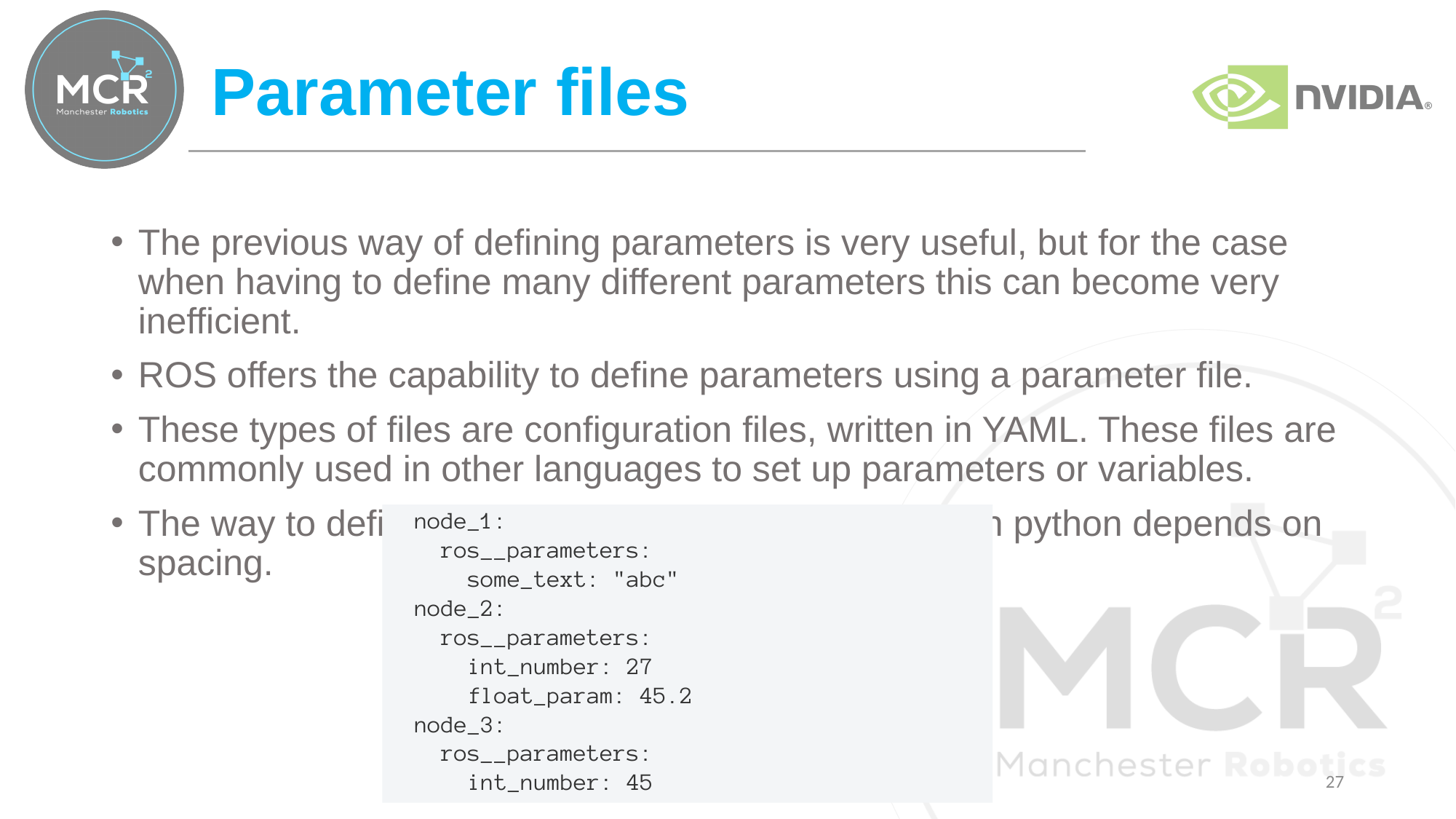

# Parameter files
The previous way of defining parameters is very useful, but for the case when having to define many different parameters this can become very inefficient.
ROS offers the capability to define parameters using a parameter file.
These types of files are configuration files, written in YAML. These files are commonly used in other languages to set up parameters or variables.
The way to define the hierarchy of a parameter, like in python depends on spacing.

node_1:
  ros__parameters:
    some_text: "abc"
node_2:
  ros__parameters:
    int_number: 27
    float_param: 45.2
node_3:
  ros__parameters:
    int_number: 45
27